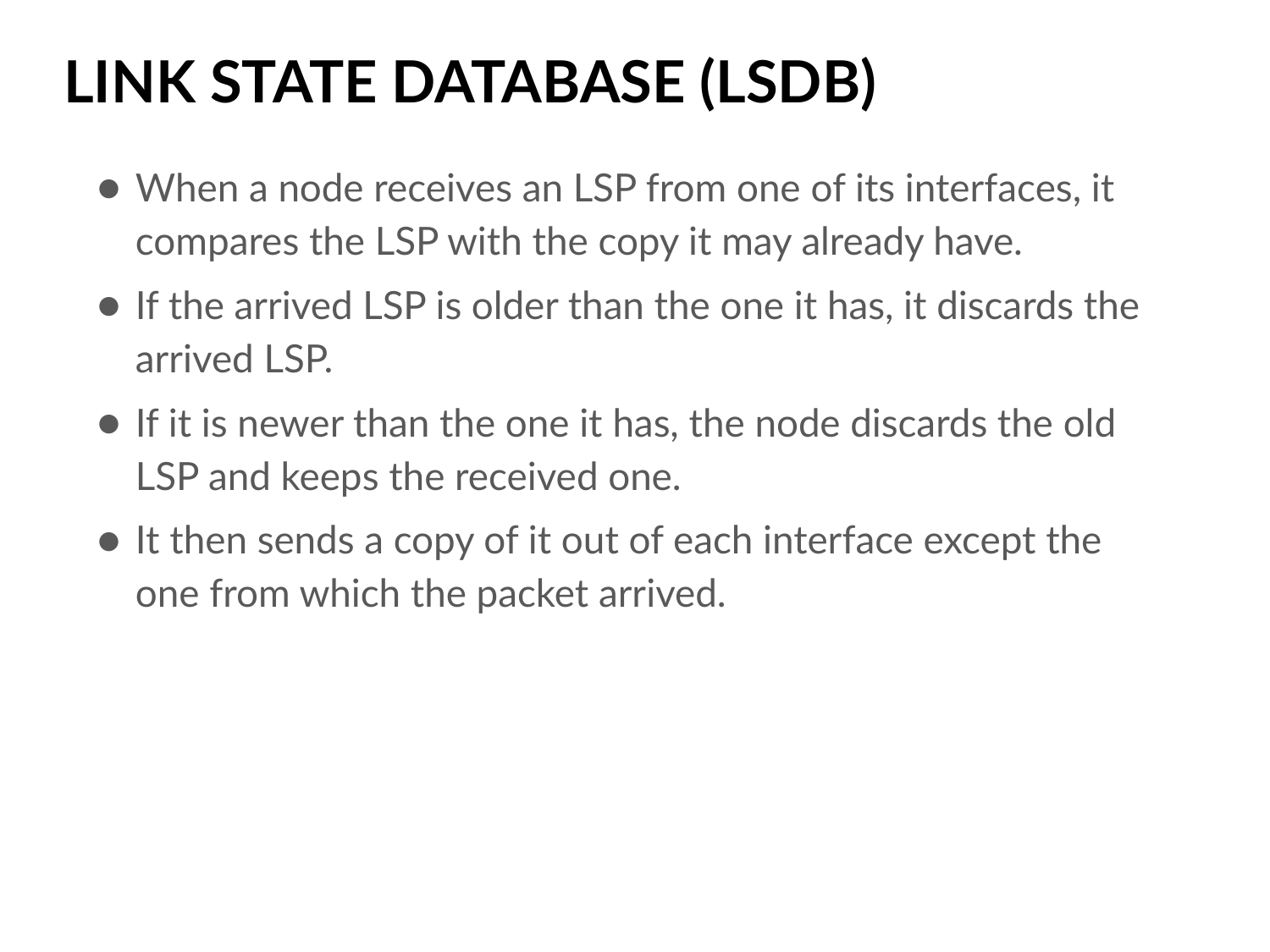

LINK STATE DATABASE (LSDB)
When a node receives an LSP from one of its interfaces, it compares the LSP with the copy it may already have.
If the arrived LSP is older than the one it has, it discards the arrived LSP.
If it is newer than the one it has, the node discards the old LSP and keeps the received one.
It then sends a copy of it out of each interface except the one from which the packet arrived.